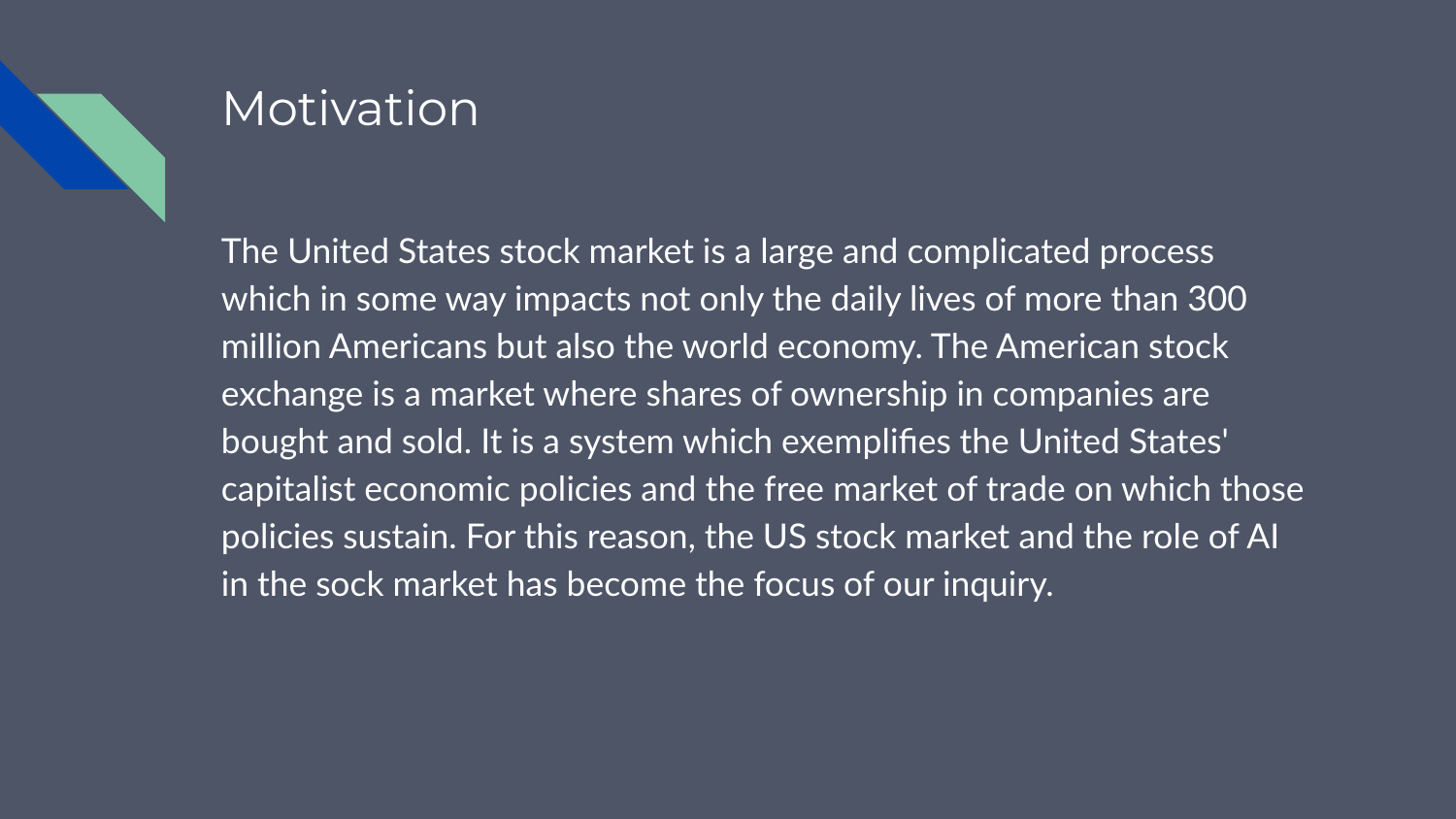

# Motivation
The United States stock market is a large and complicated process which in some way impacts not only the daily lives of more than 300 million Americans but also the world economy. The American stock exchange is a market where shares of ownership in companies are bought and sold. It is a system which exemplifies the United States' capitalist economic policies and the free market of trade on which those policies sustain. For this reason, the US stock market and the role of AI in the sock market has become the focus of our inquiry.